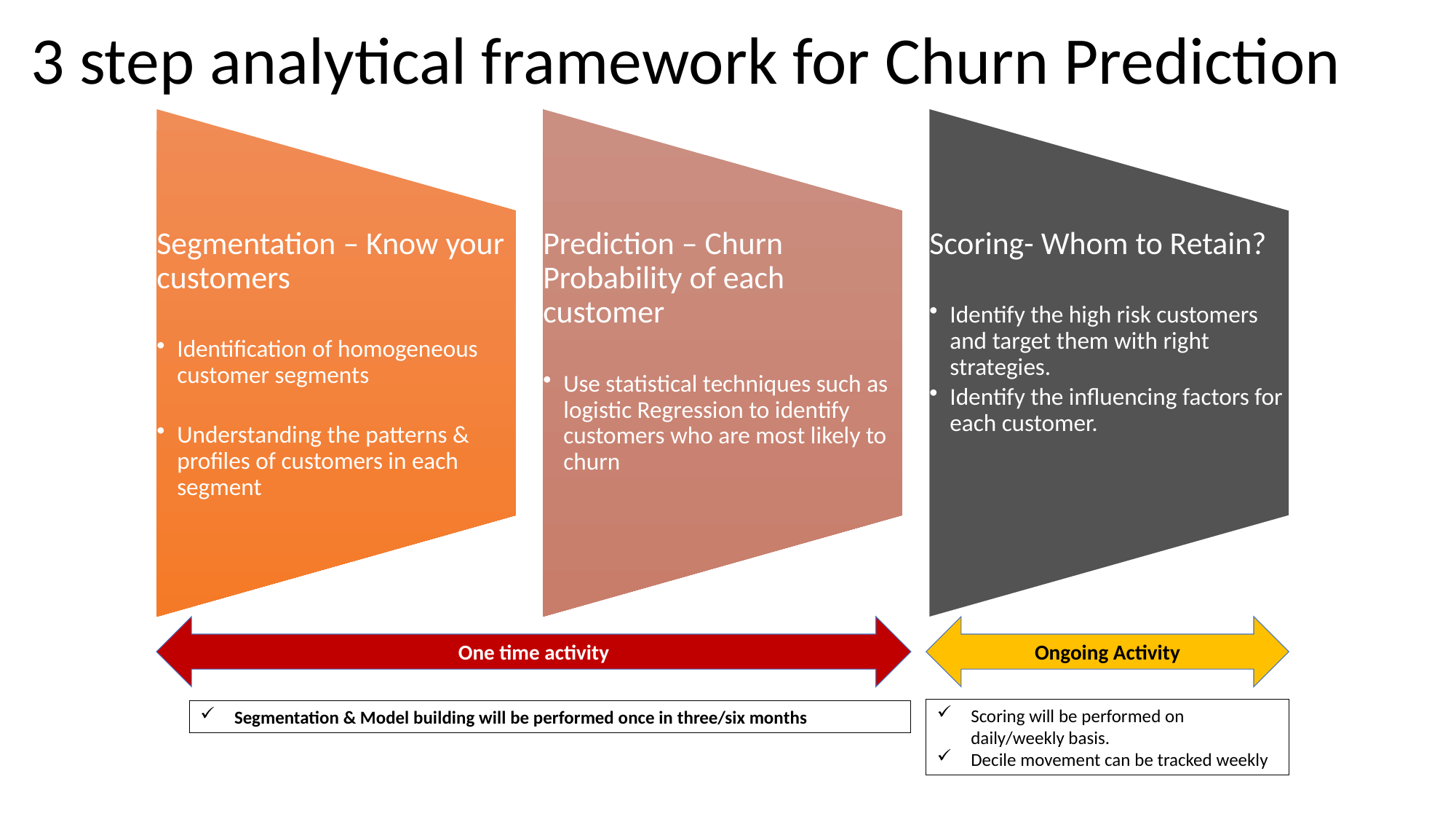

3 step analytical framework for Churn Prediction
Segmentation – Know your customers

Identification of homogeneous customer segments

Understanding the patterns & profiles of customers in each segment
Prediction – Churn Probability of each customer

Use statistical techniques such as logistic Regression to identify customers who are most likely to churn
Scoring- Whom to Retain?

Identify the high risk customers and target them with right strategies.
Identify the influencing factors for each customer.
Ongoing Activity
One time activity
Scoring will be performed on daily/weekly basis.
Decile movement can be tracked weekly
Segmentation & Model building will be performed once in three/six months